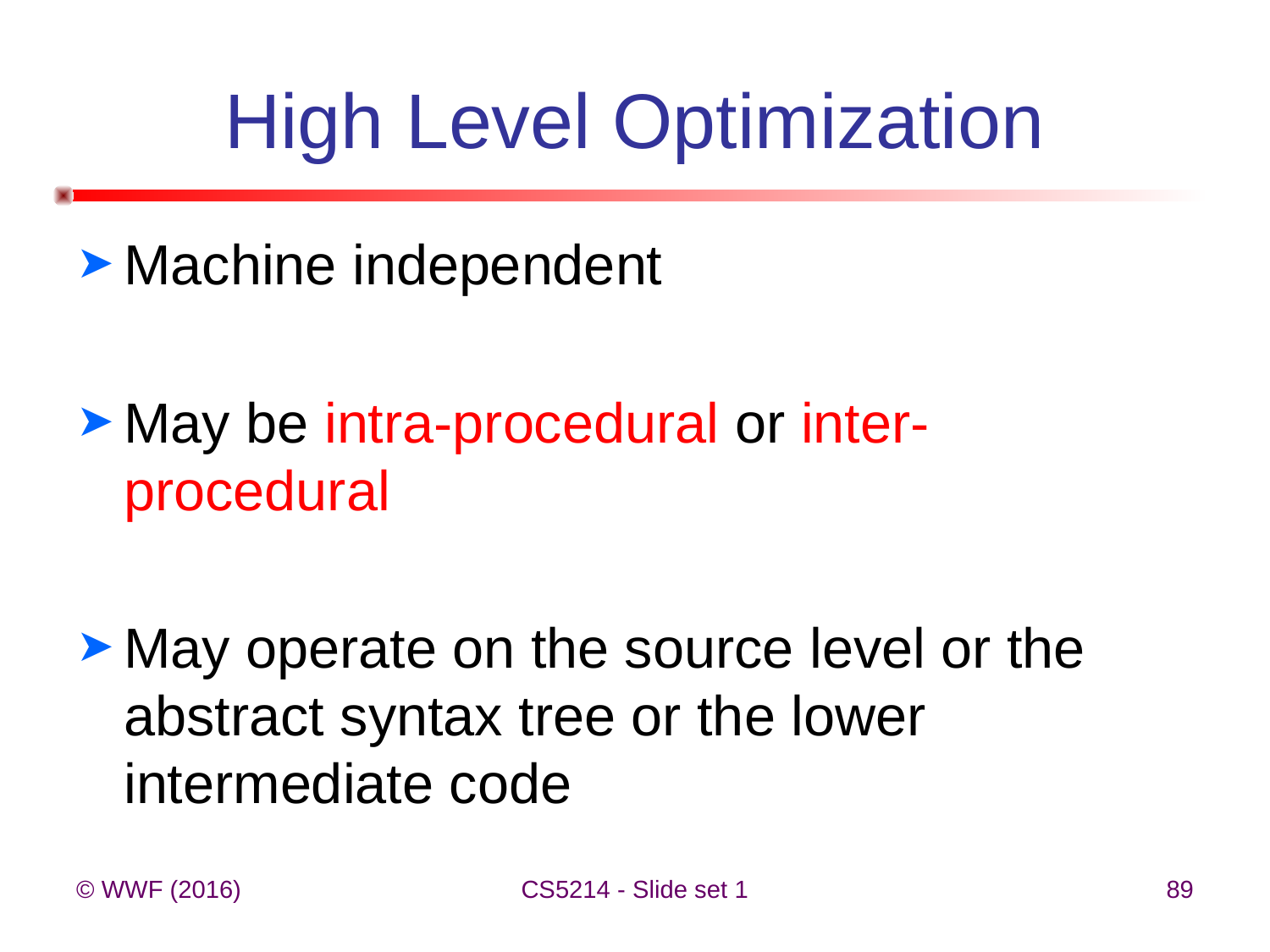

# High Level Optimization
Machine independent

May be intra-procedural or inter-procedural

May operate on the source level or the abstract syntax tree or the lower intermediate code

© WWF (2016)
CS5214 - Slide set 1
89